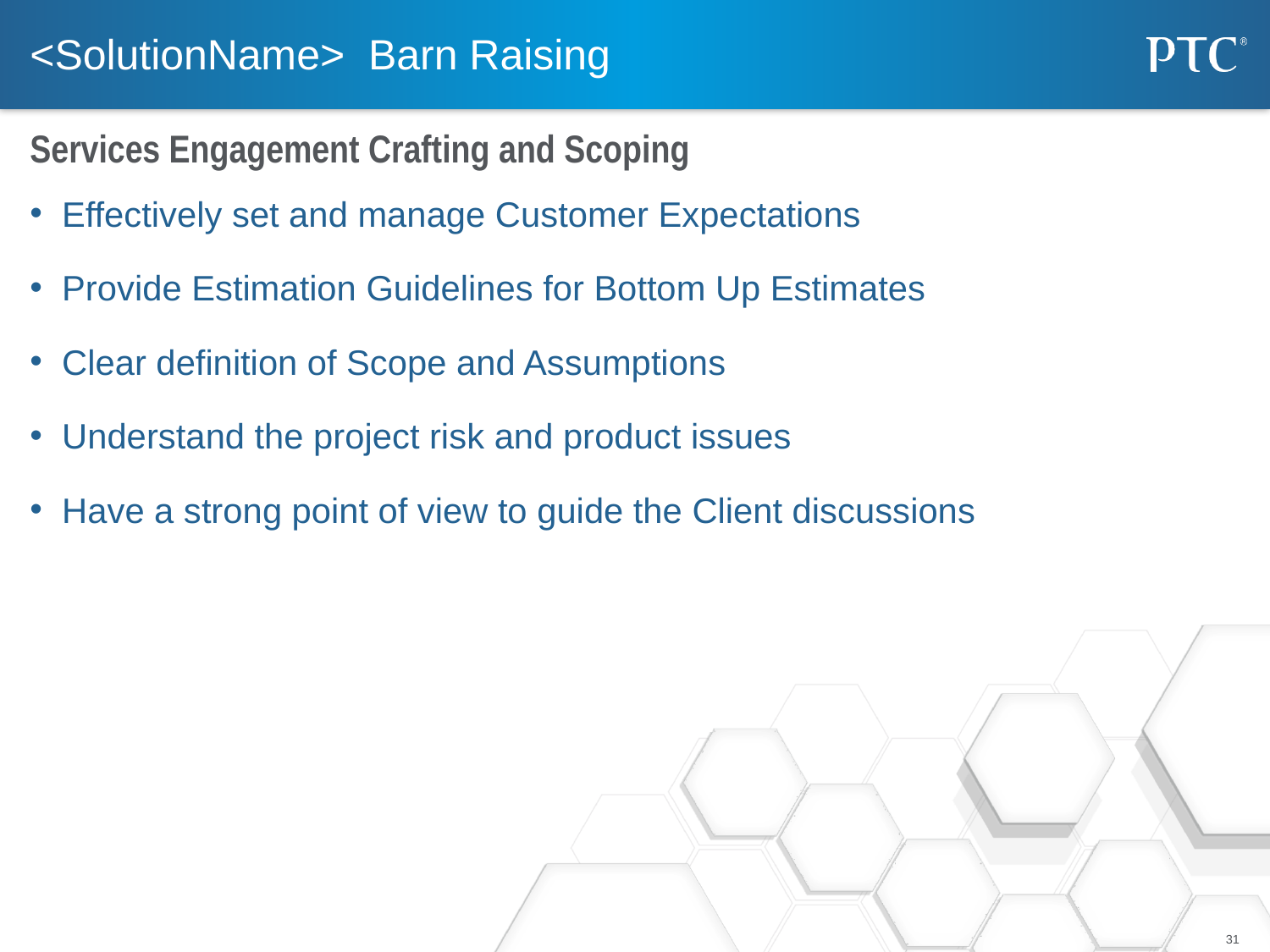

# <SolutionName>  Barn Raising
Services Engagement Crafting and Scoping

Effectively set and manage Customer Expectations
Provide Estimation Guidelines for Bottom Up Estimates
Clear definition of Scope and Assumptions
Understand the project risk and product issues
Have a strong point of view to guide the Client discussions